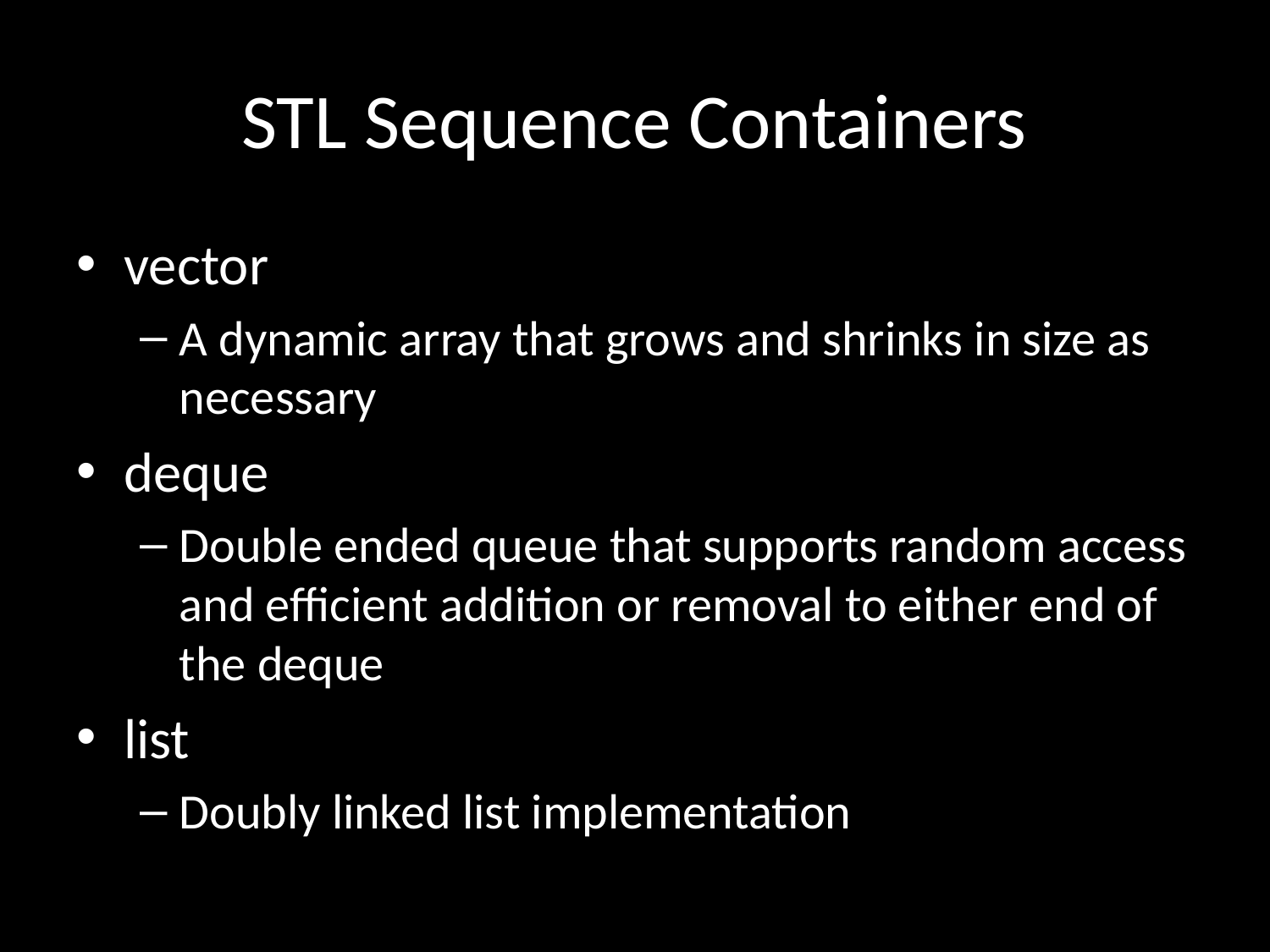

# STL Sequence Containers
vector
A dynamic array that grows and shrinks in size as necessary
deque
Double ended queue that supports random access and efficient addition or removal to either end of the deque
list
Doubly linked list implementation